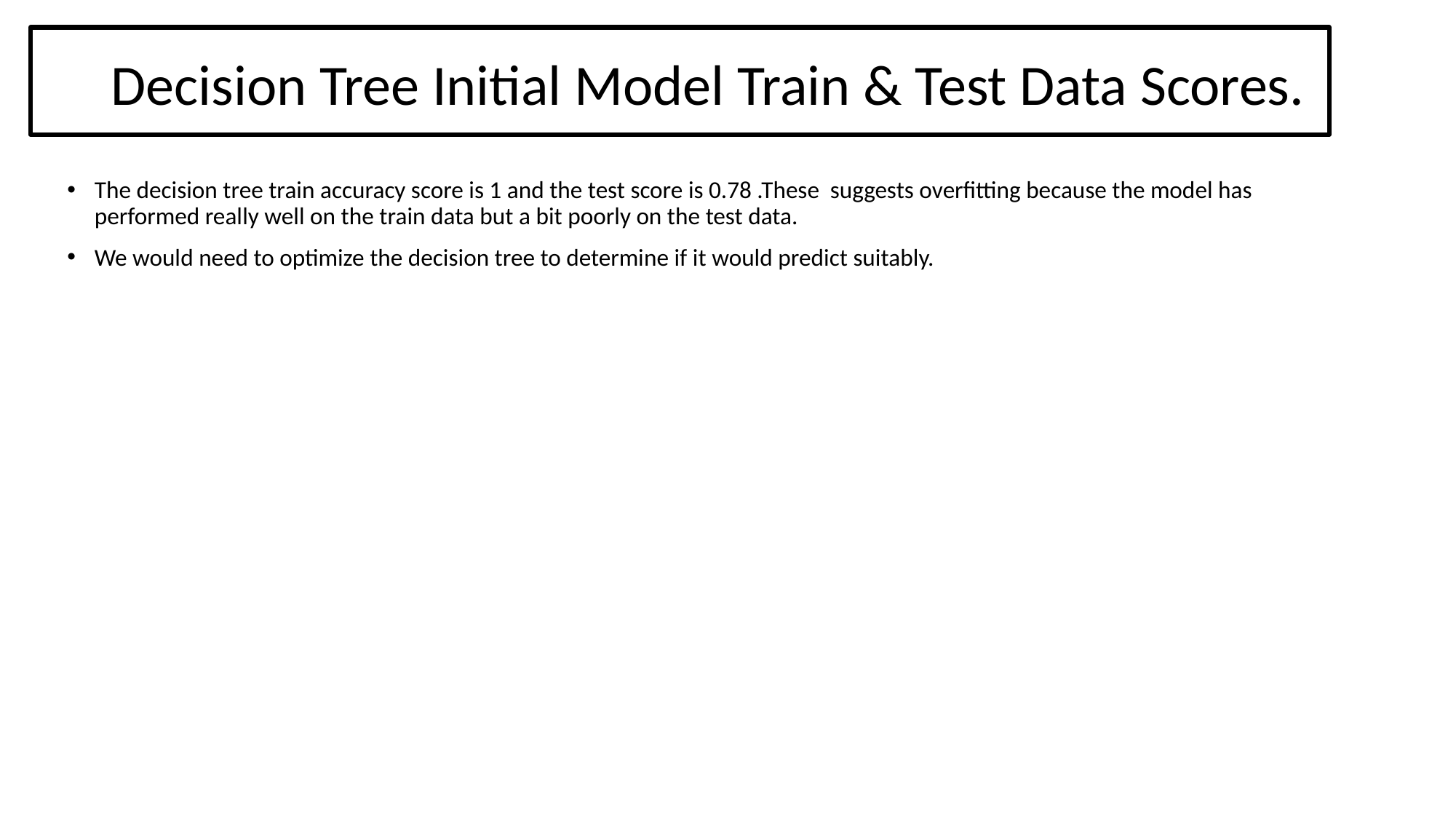

# Decision Tree Initial Model Train & Test Data Scores.
The decision tree train accuracy score is 1 and the test score is 0.78 .These  suggests overfitting because the model has performed really well on the train data but a bit poorly on the test data.
We would need to optimize the decision tree to determine if it would predict suitably.